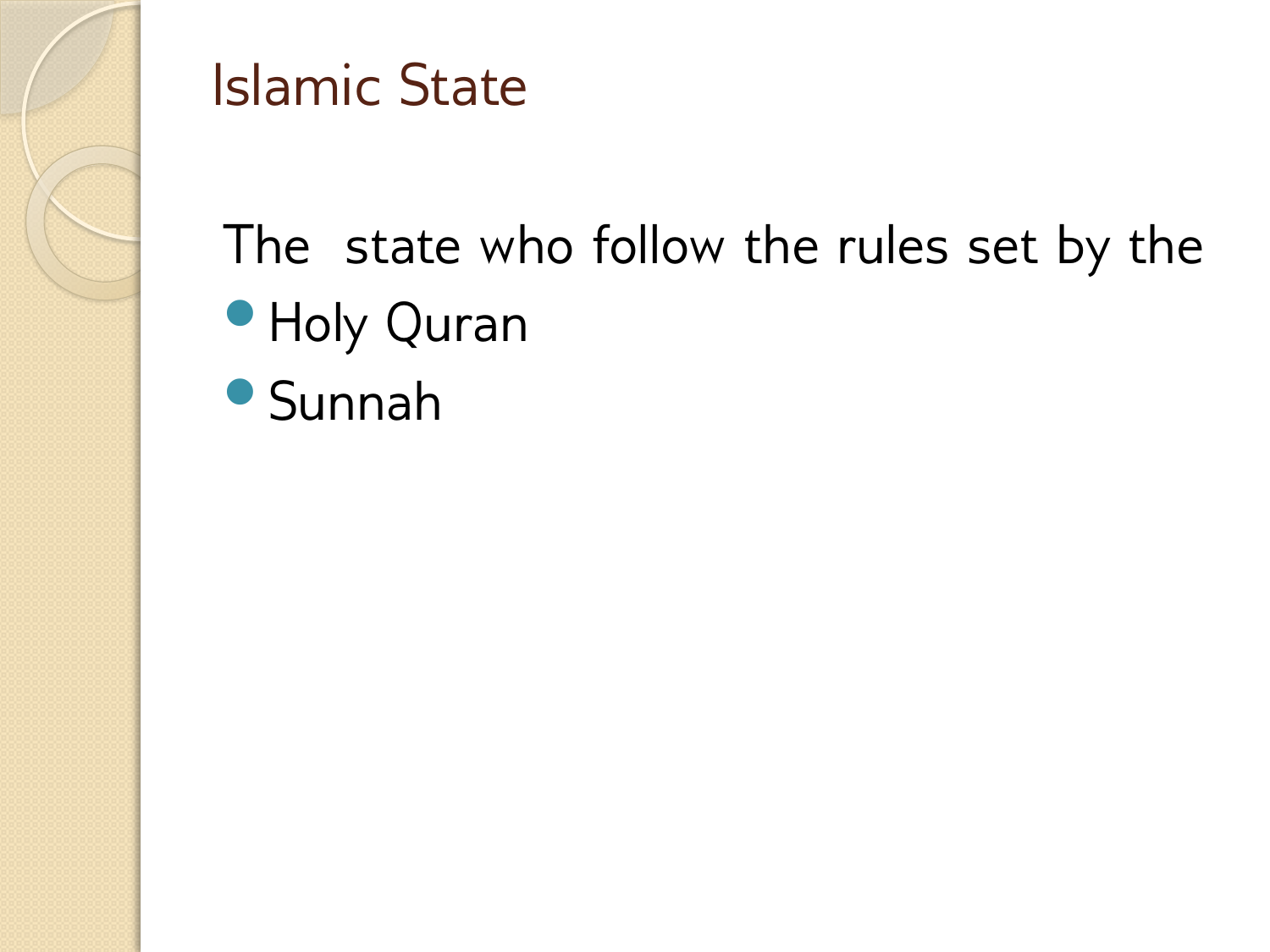

# Islamic State
The  state who follow the rules set by the
Holy Quran
Sunnah